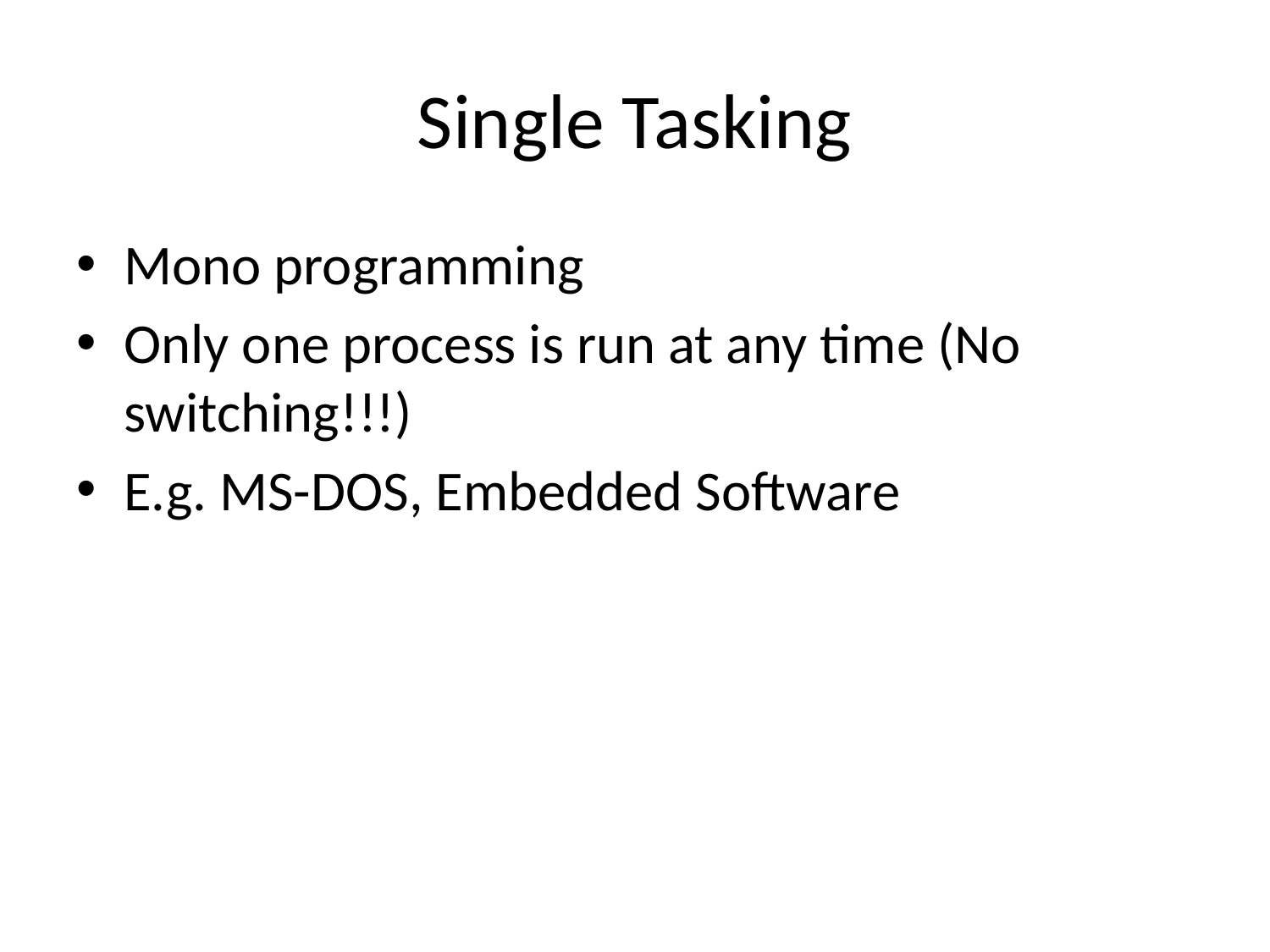

# Single Tasking
Mono programming
Only one process is run at any time (No switching!!!)
E.g. MS-DOS, Embedded Software